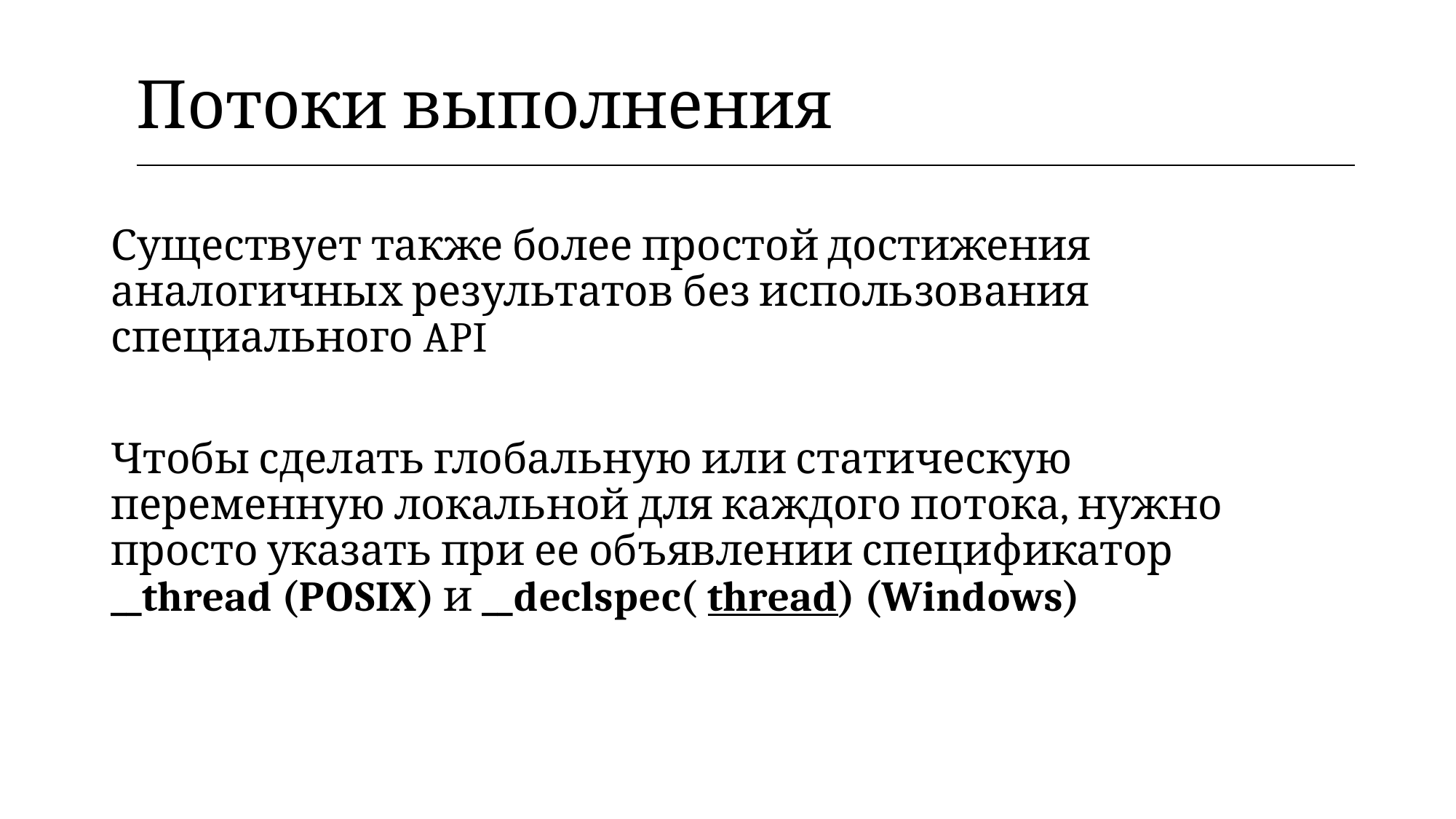

| Потоки выполнения |
| --- |
Существует также более простой достижения аналогичных результатов без использования специального API

Чтобы сделать глобальную или статическую переменную локальной для каждого потока, нужно просто указать при ее объявлении спецификатор __thread (POSIX) и __declspec( thread) (Windows)